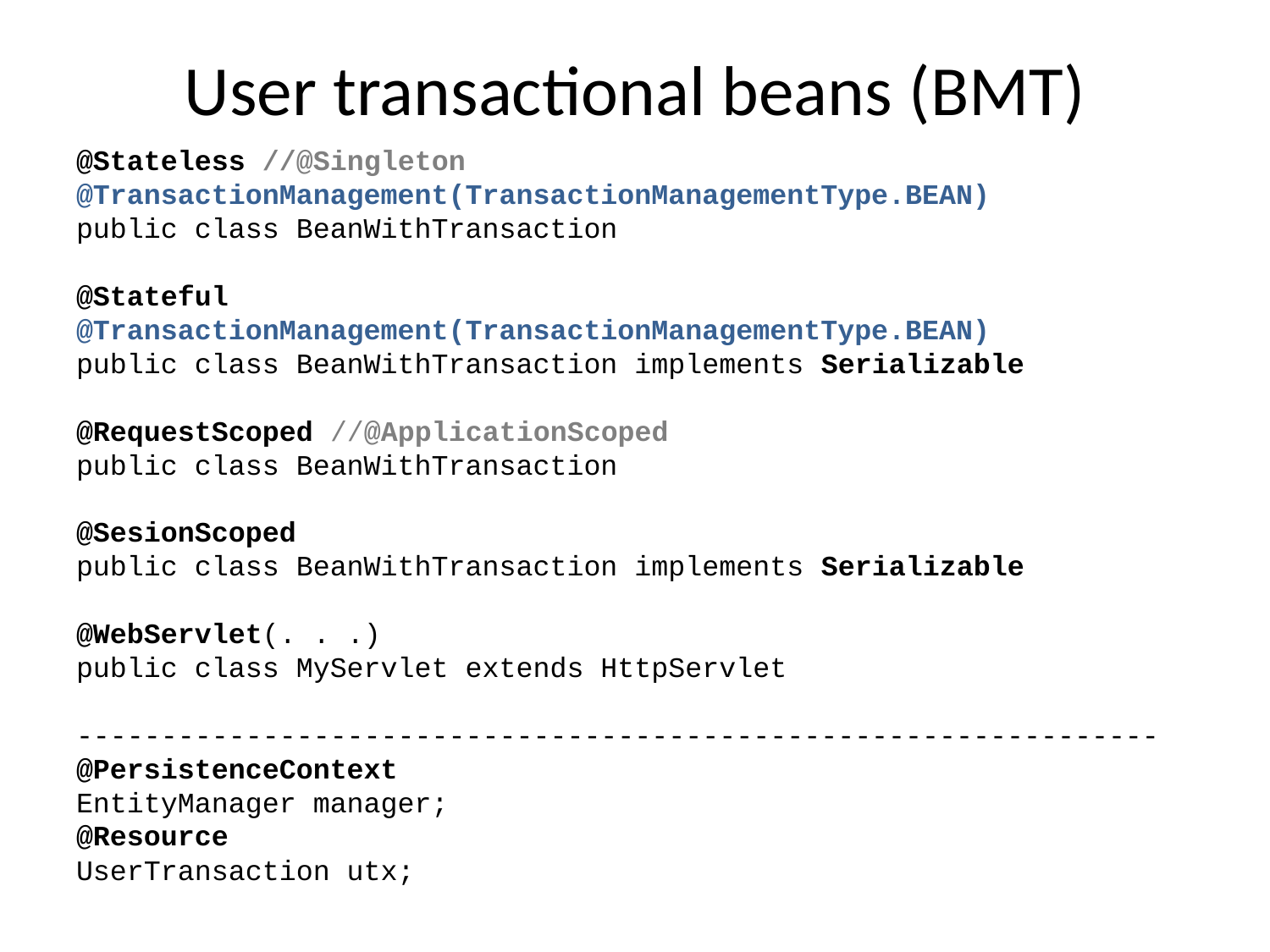

# User transactional beans (BMT)
@Stateless //@Singleton
@TransactionManagement(TransactionManagementType.BEAN)
public class BeanWithTransaction

@Stateful
@TransactionManagement(TransactionManagementType.BEAN)
public class BeanWithTransaction implements Serializable

@RequestScoped //@ApplicationScoped
public class BeanWithTransaction

@SesionScoped
public class BeanWithTransaction implements Serializable

@WebServlet(. . .)
public class MyServlet extends HttpServlet

----------------------------------------------------------------
@PersistenceContext
EntityManager manager;
@Resource
UserTransaction utx;